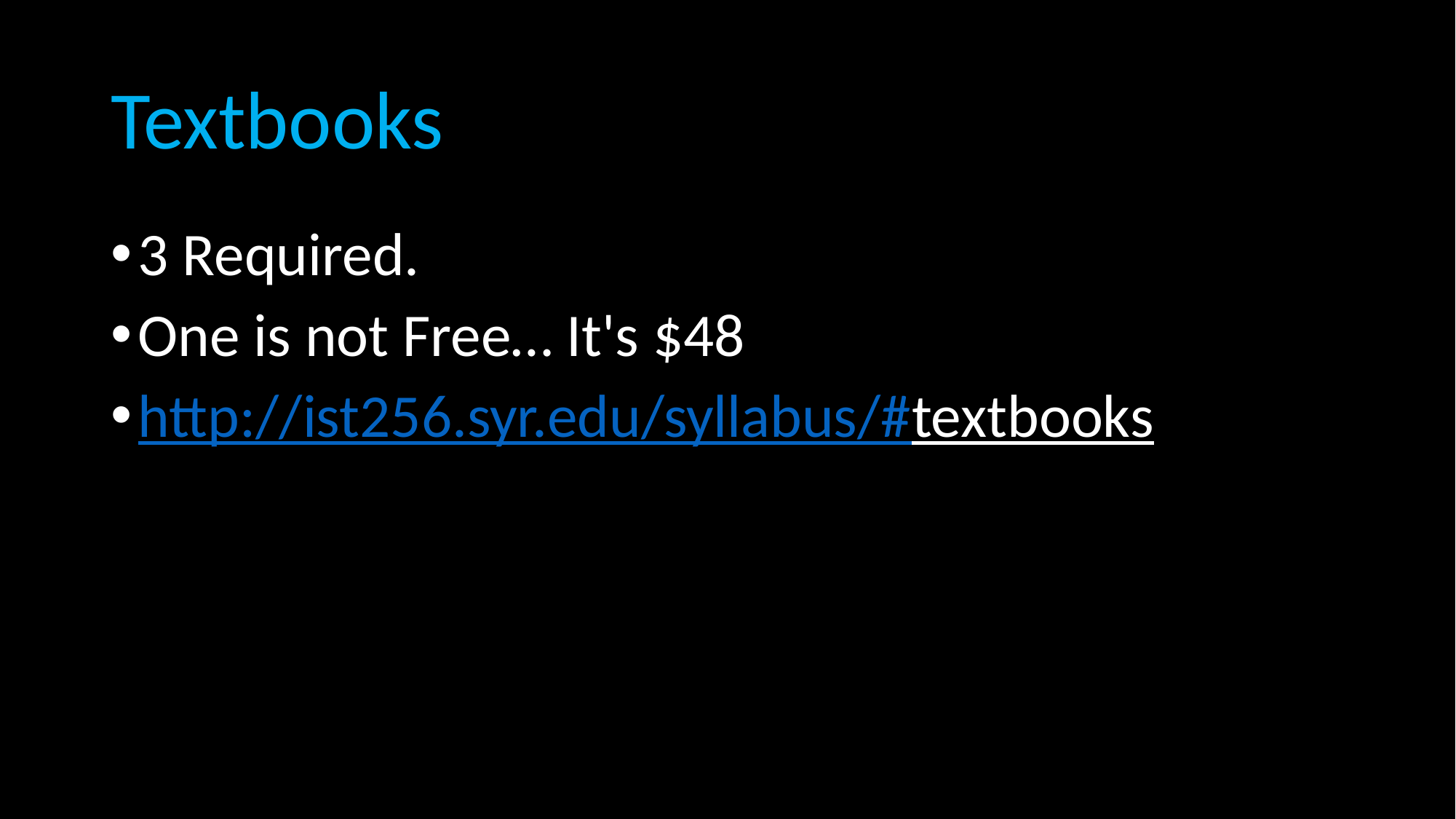

# Textbooks
3 Required.
One is not Free… It's $48
http://ist256.syr.edu/syllabus/#textbooks